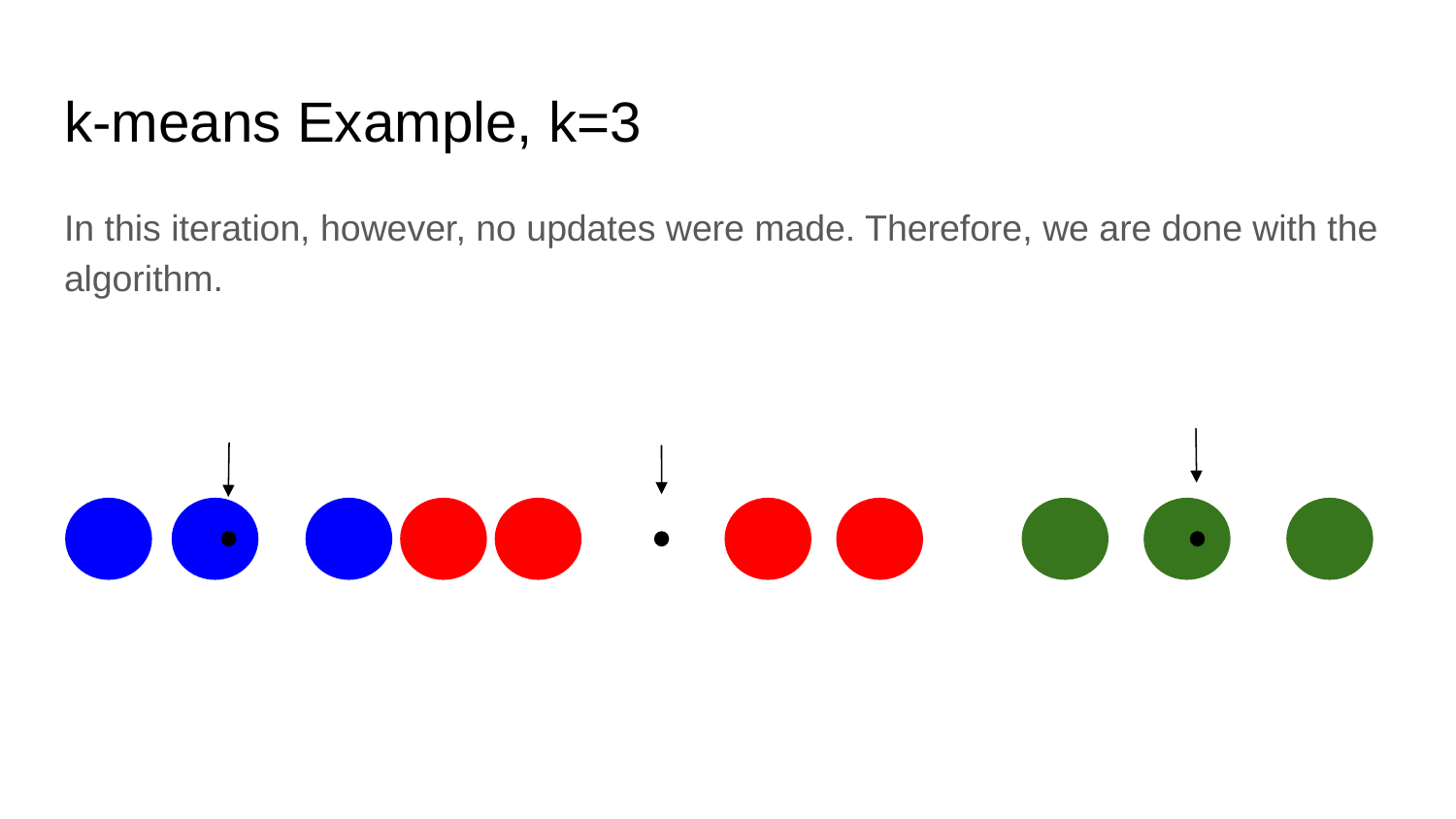

# k-means Example, k=3
In this iteration, however, no updates were made. Therefore, we are done with the algorithm.